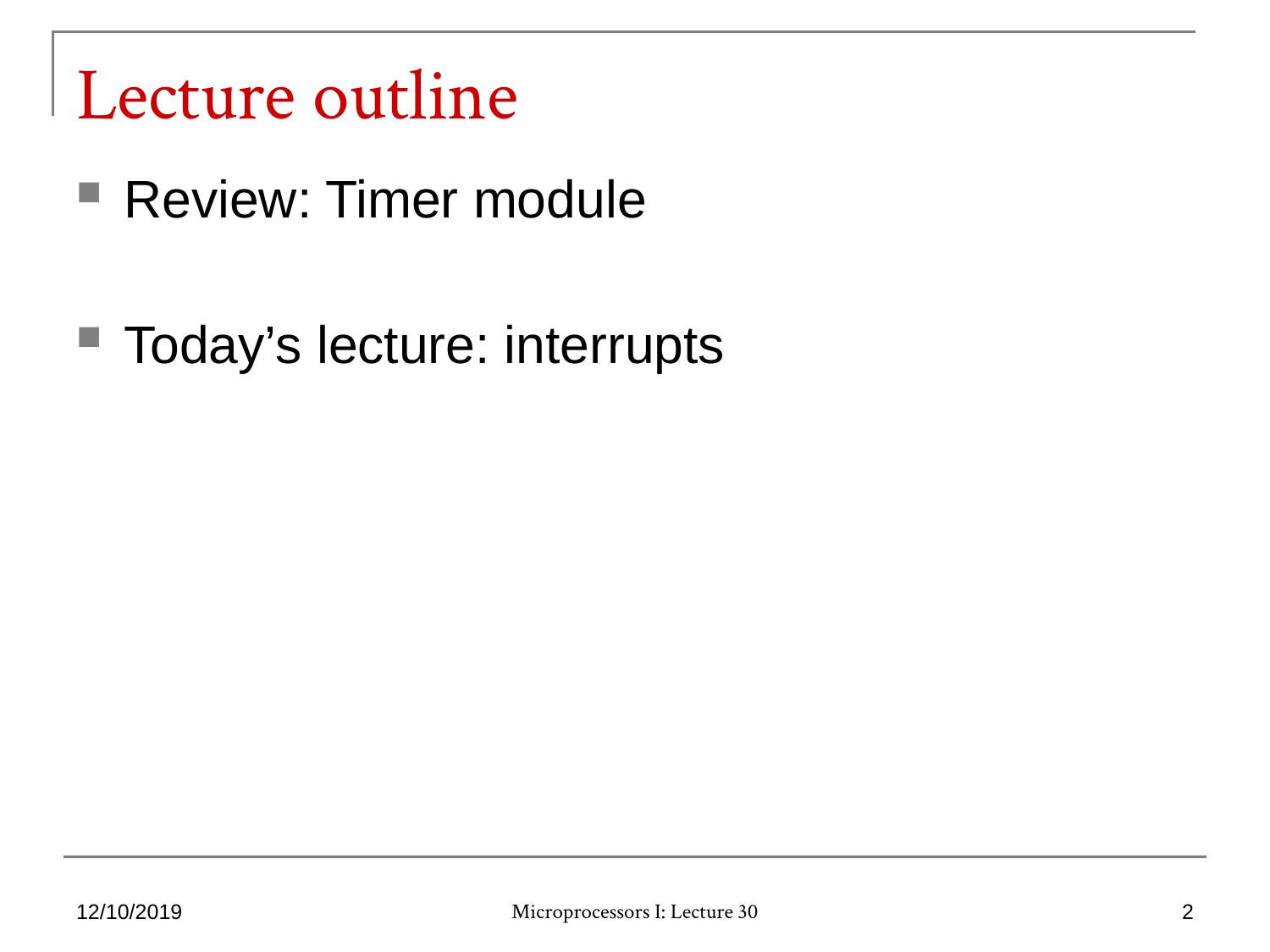

# Lecture outline
Review: Timer module

Today’s lecture: interrupts
12/10/2019
2
Microprocessors I: Lecture 30